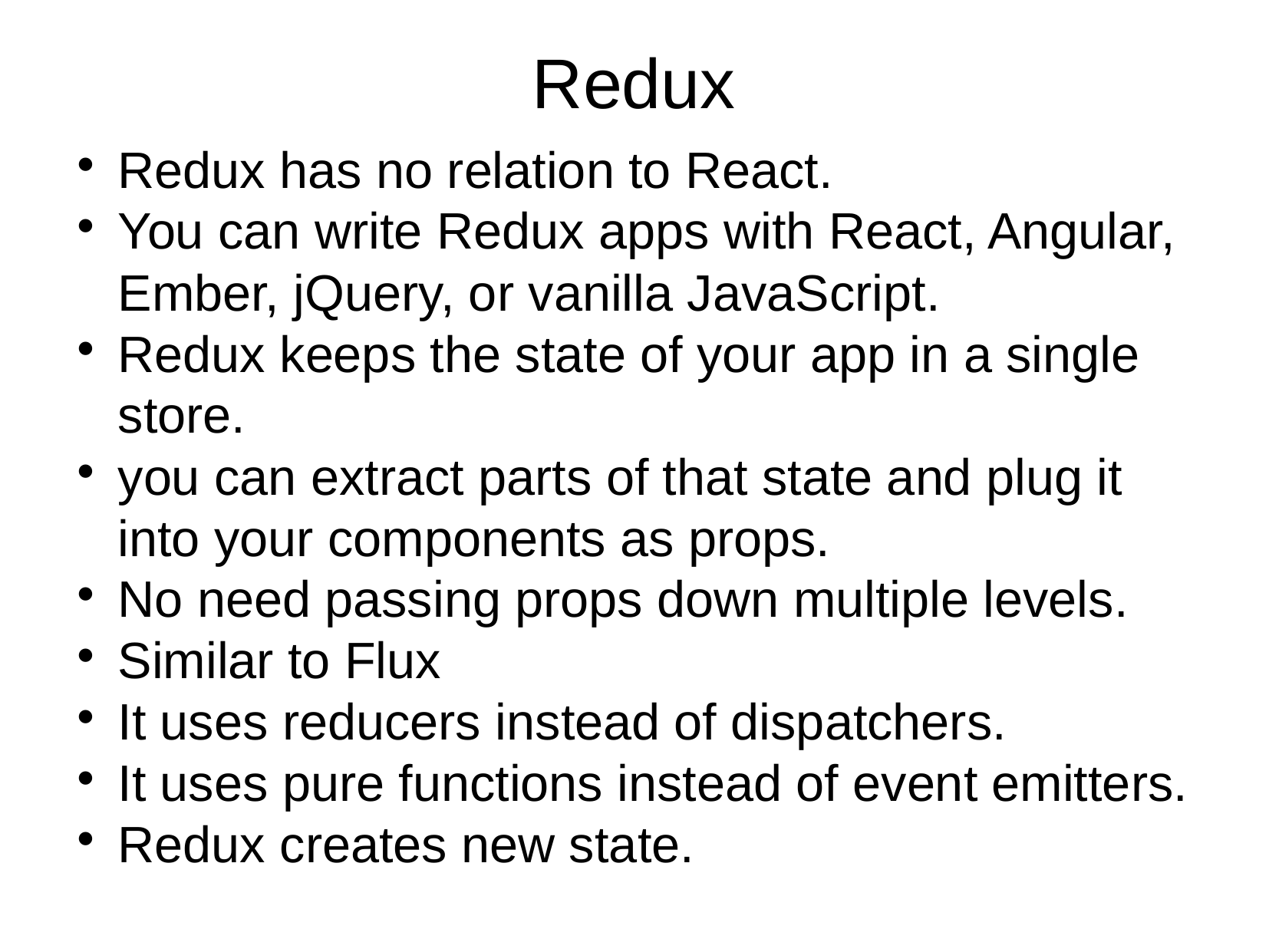

Redux
Redux has no relation to React.
You can write Redux apps with React, Angular, Ember, jQuery, or vanilla JavaScript.
Redux keeps the state of your app in a single store.
you can extract parts of that state and plug it into your components as props.
No need passing props down multiple levels.
Similar to Flux
It uses reducers instead of dispatchers.
It uses pure functions instead of event emitters.
Redux creates new state.